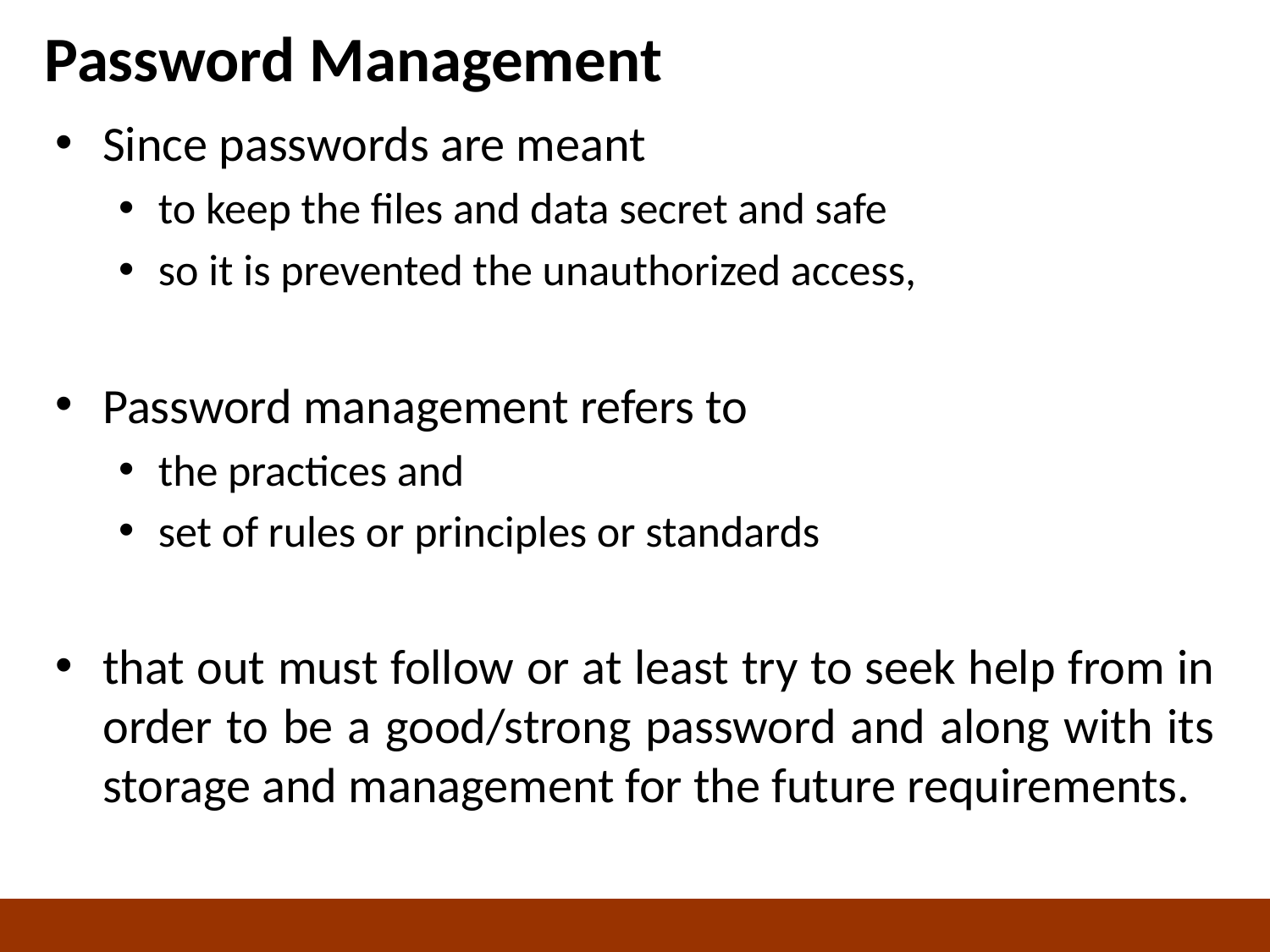

# Password Management
Since passwords are meant
to keep the files and data secret and safe
so it is prevented the unauthorized access,

Password management refers to
the practices and
set of rules or principles or standards

that out must follow or at least try to seek help from in order to be a good/strong password and along with its storage and management for the future requirements.